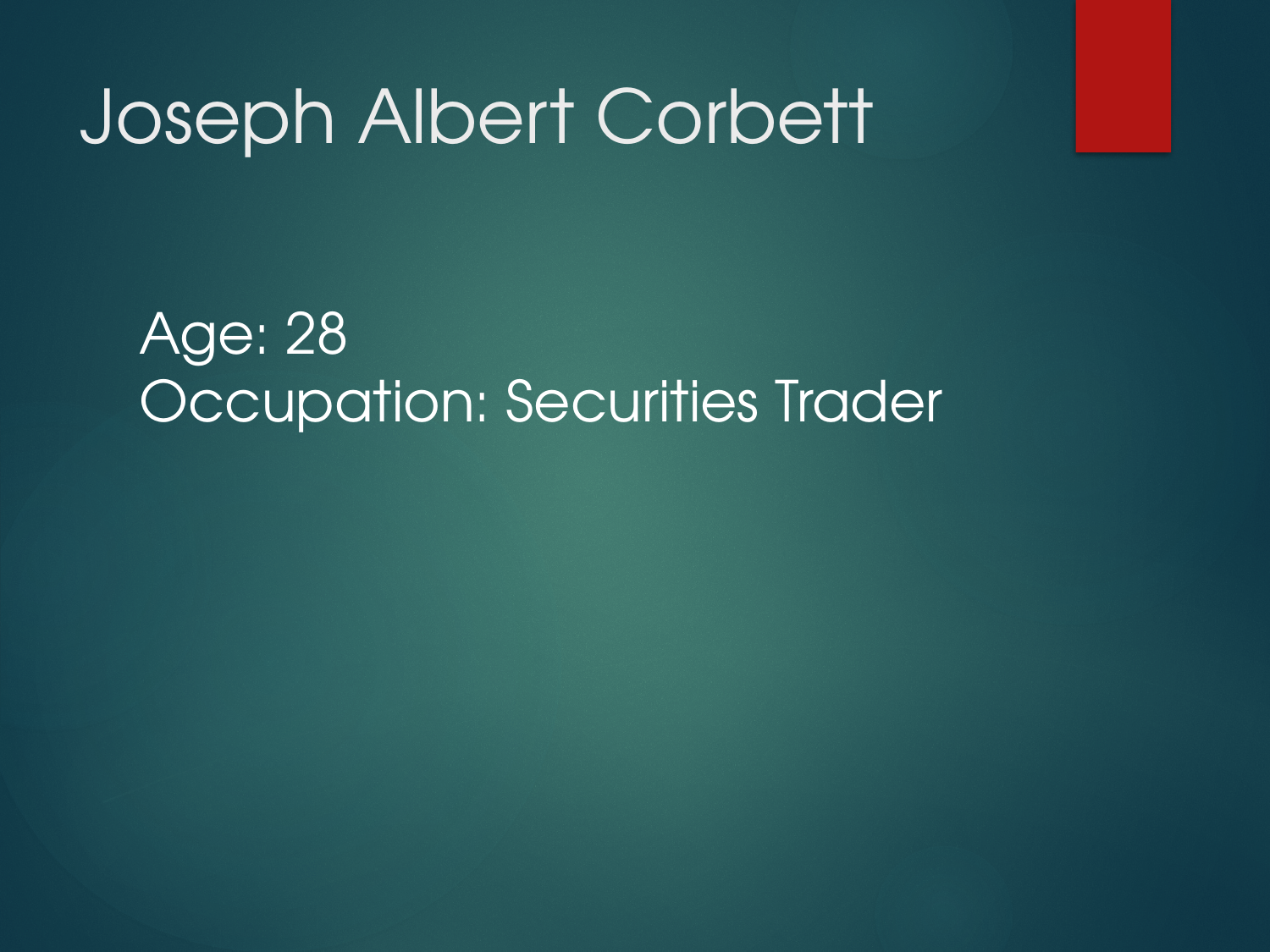

# Joseph Albert Corbett

Age: 28
Occupation: Securities Trader